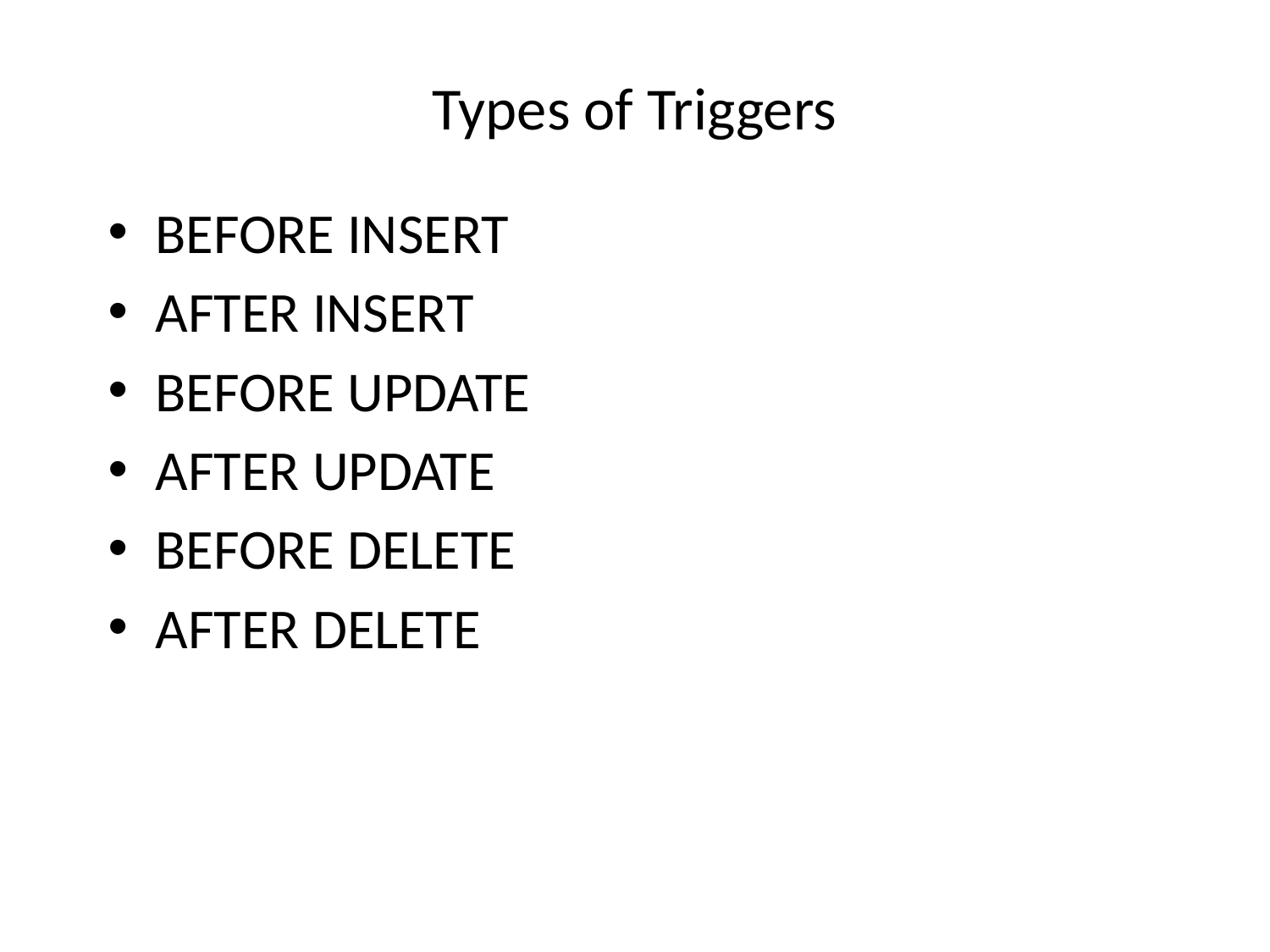

# Types of Triggers
BEFORE INSERT
AFTER INSERT
BEFORE UPDATE
AFTER UPDATE
BEFORE DELETE
AFTER DELETE